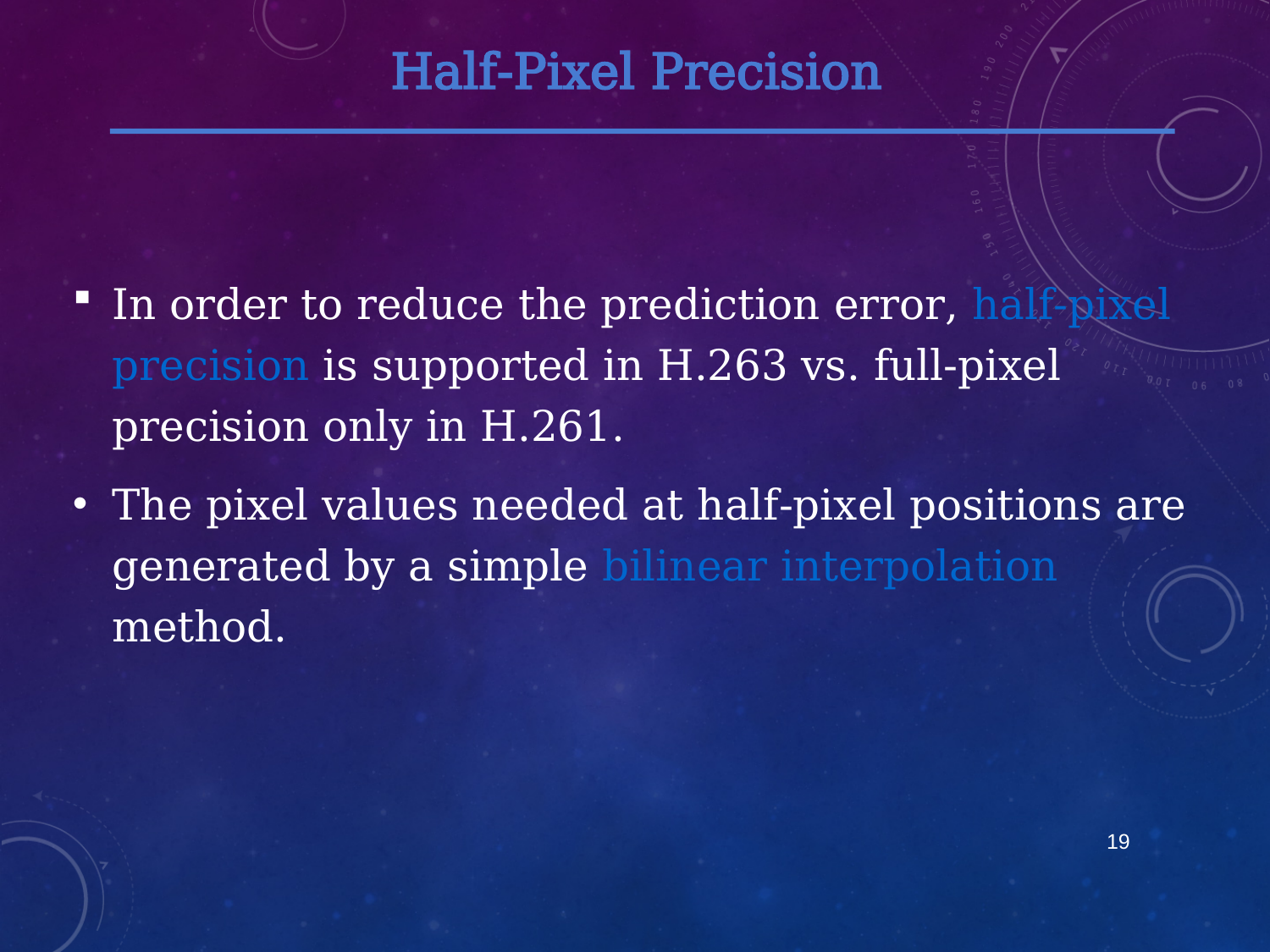

Half-Pixel Precision

In order to reduce the prediction error, half-pixel precision is supported in H.263 vs. full-pixel precision only in H.261.
The pixel values needed at half-pixel positions are generated by a simple bilinear interpolation method.

19